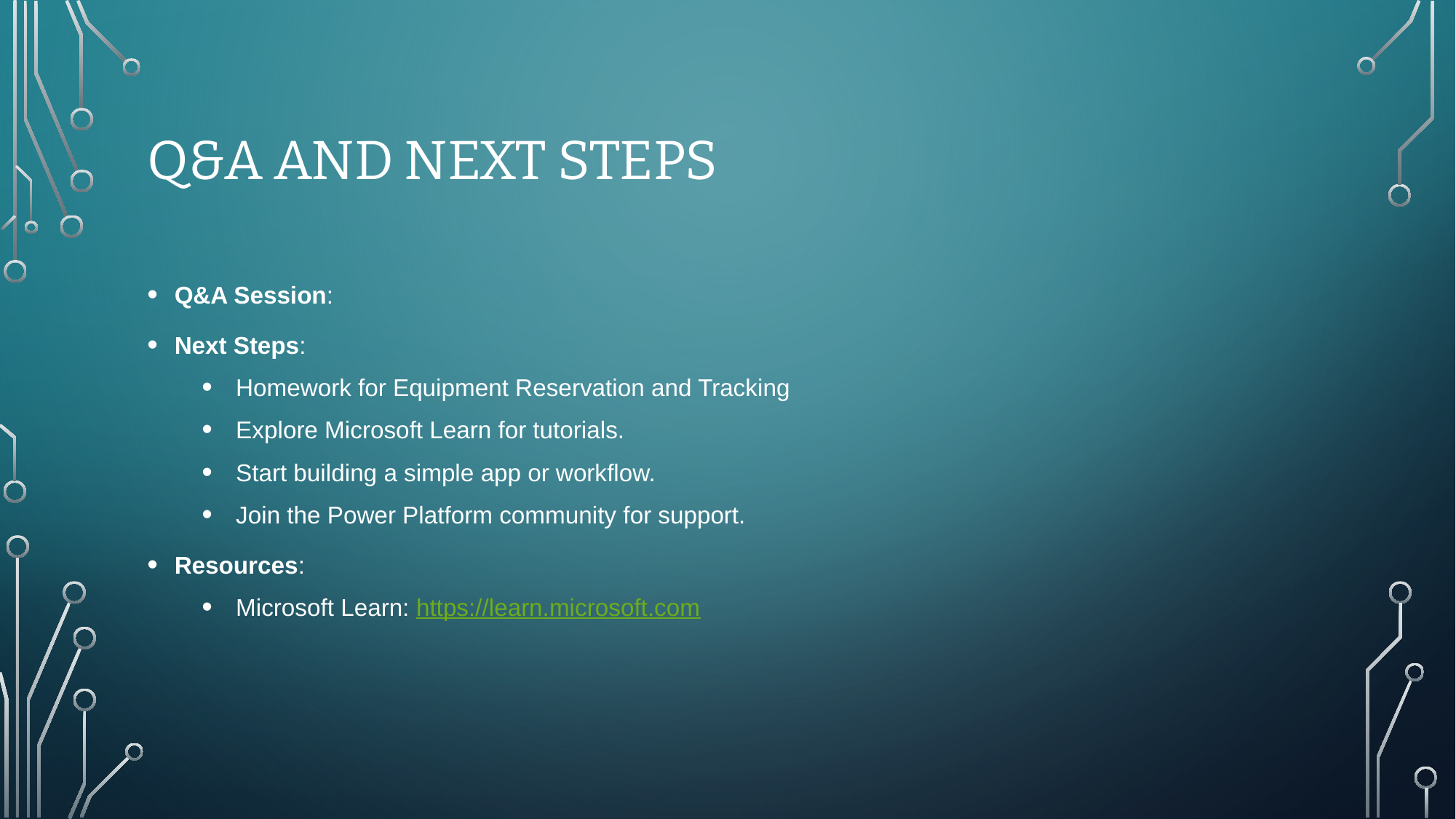

# Q&A and Next Steps
Q&A Session:
Next Steps:
Homework for Equipment Reservation and Tracking
Explore Microsoft Learn for tutorials.
Start building a simple app or workflow.
Join the Power Platform community for support.
Resources:
Microsoft Learn: https://learn.microsoft.com